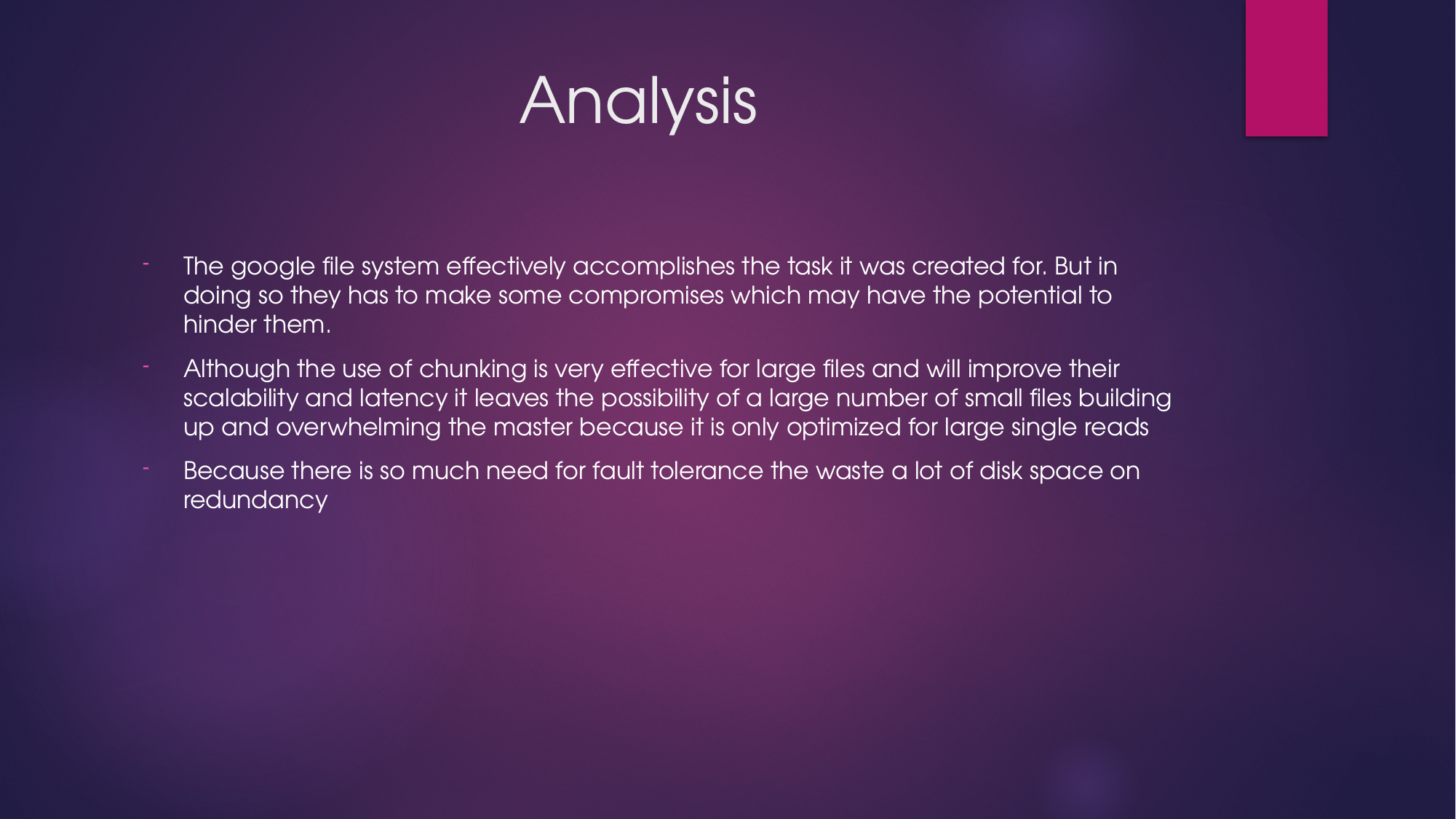

# Analysis
The google file system effectively accomplishes the task it was created for. But in doing so they has to make some compromises which may have the potential to hinder them.
Although the use of chunking is very effective for large files and will improve their scalability and latency it leaves the possibility of a large number of small files building up and overwhelming the master because it is only optimized for large single reads
Because there is so much need for fault tolerance the waste a lot of disk space on redundancy